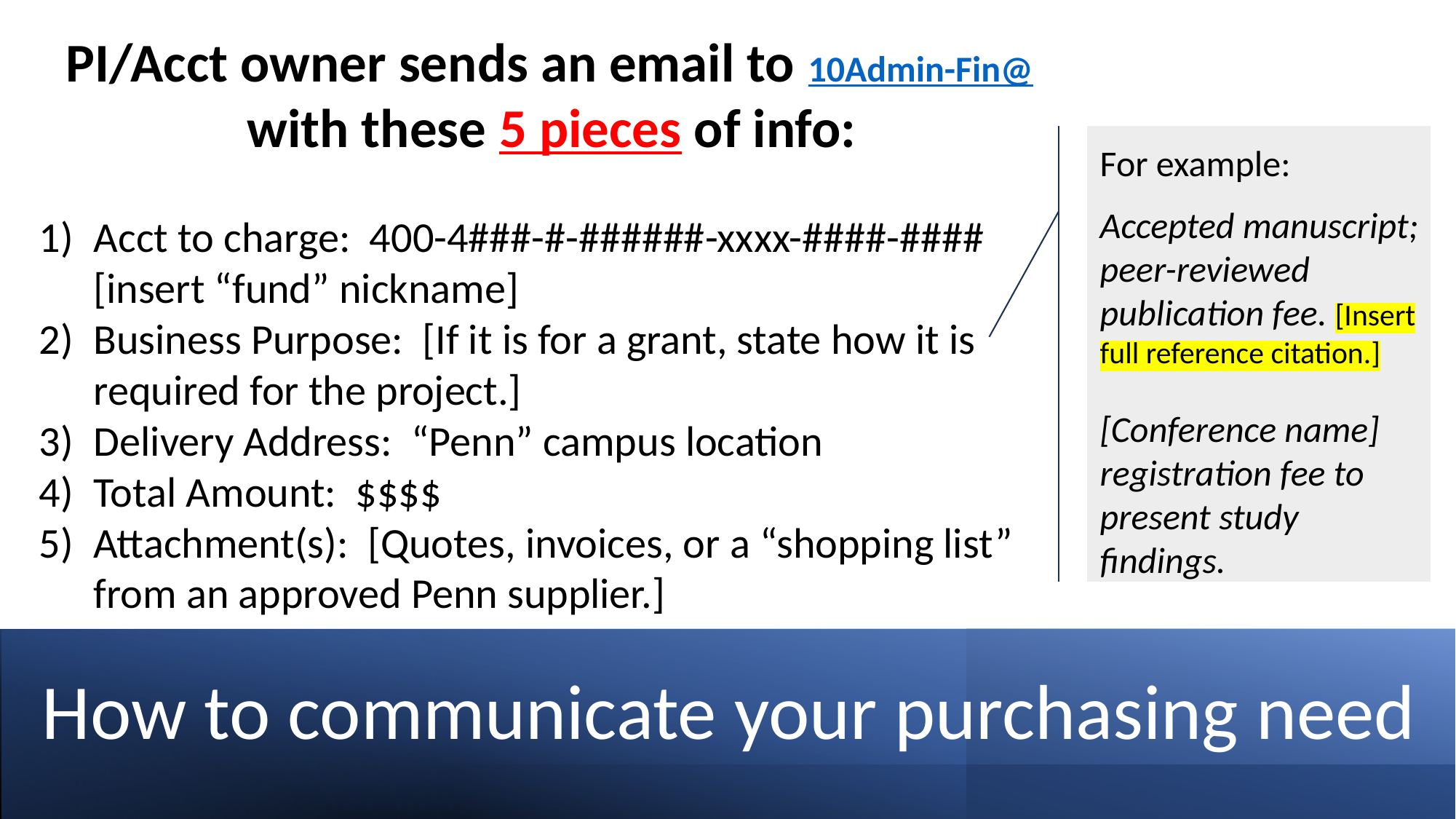

PI/Acct owner sends an email to 10Admin-Fin@
with these 5 pieces of info:

Acct to charge:  400-4###-#-######-xxxx-####-#### [insert “fund” nickname]
Business Purpose:  [If it is for a grant, state how it is required for the project.]
Delivery Address:  “Penn” campus location
Total Amount:  $$$$
Attachment(s):  [Quotes, invoices, or a “shopping list” from an approved Penn supplier.]

For example:
Accepted manuscript; peer-reviewed publication fee. [Insert full reference citation.]
[Conference name] registration fee to present study findings.

# How to communicate your purchasing need